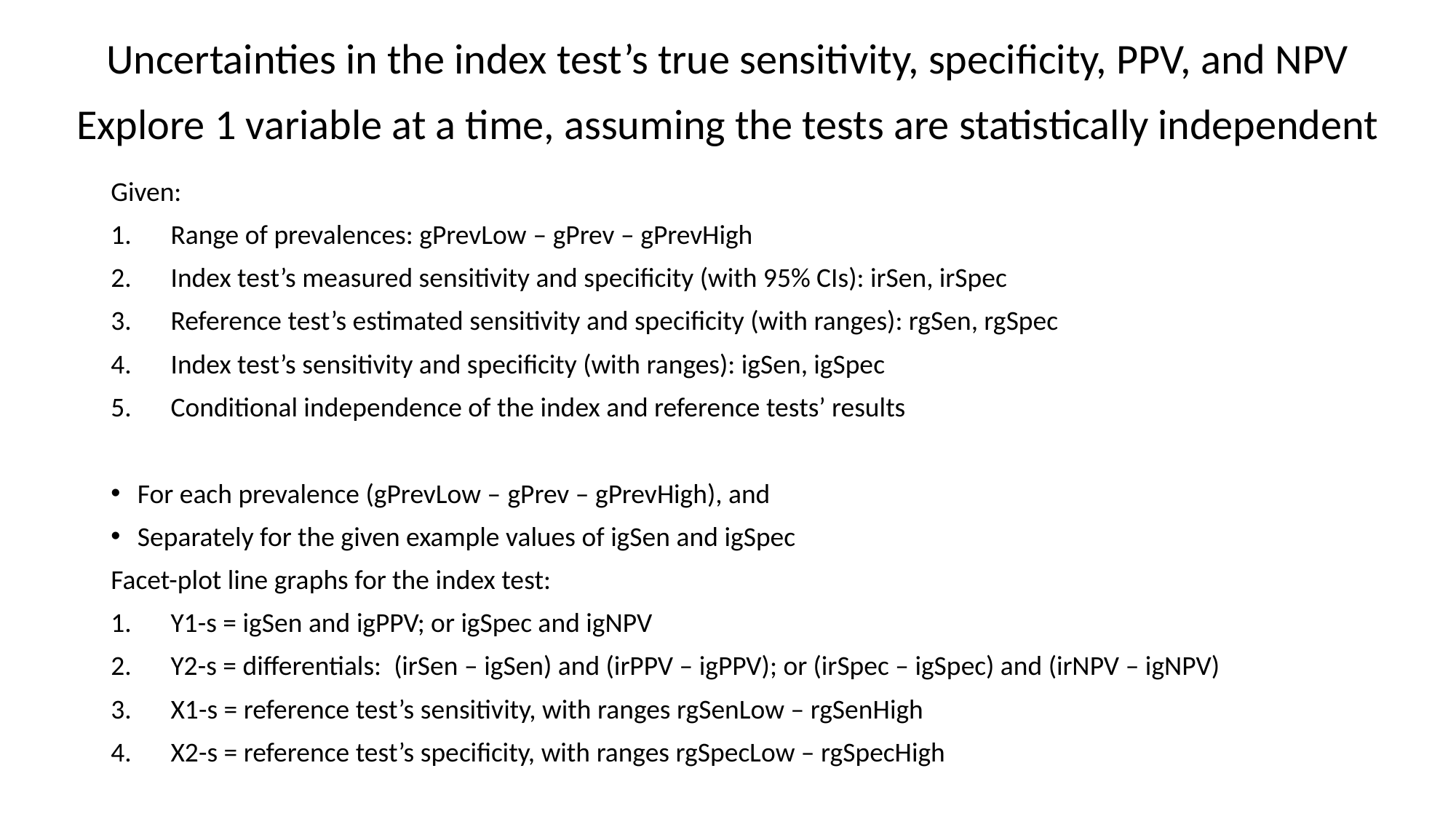

# Uncertainties in the index test’s true sensitivity, specificity, PPV, and NPV Explore 1 variable at a time, assuming the tests are statistically independent
Given:
Range of prevalences: gPrevLow – gPrev – gPrevHigh
Index test’s measured sensitivity and specificity (with 95% CIs): irSen, irSpec
Reference test’s estimated sensitivity and specificity (with ranges): rgSen, rgSpec
Index test’s sensitivity and specificity (with ranges): igSen, igSpec
Conditional independence of the index and reference tests’ results

For each prevalence (gPrevLow – gPrev – gPrevHigh), and
Separately for the given example values of igSen and igSpec
Facet-plot line graphs for the index test:
Y1-s = igSen and igPPV; or igSpec and igNPV
Y2-s = differentials:  (irSen – igSen) and (irPPV – igPPV); or (irSpec – igSpec) and (irNPV – igNPV)
X1-s = reference test’s sensitivity, with ranges rgSenLow – rgSenHigh
X2-s = reference test’s specificity, with ranges rgSpecLow – rgSpecHigh